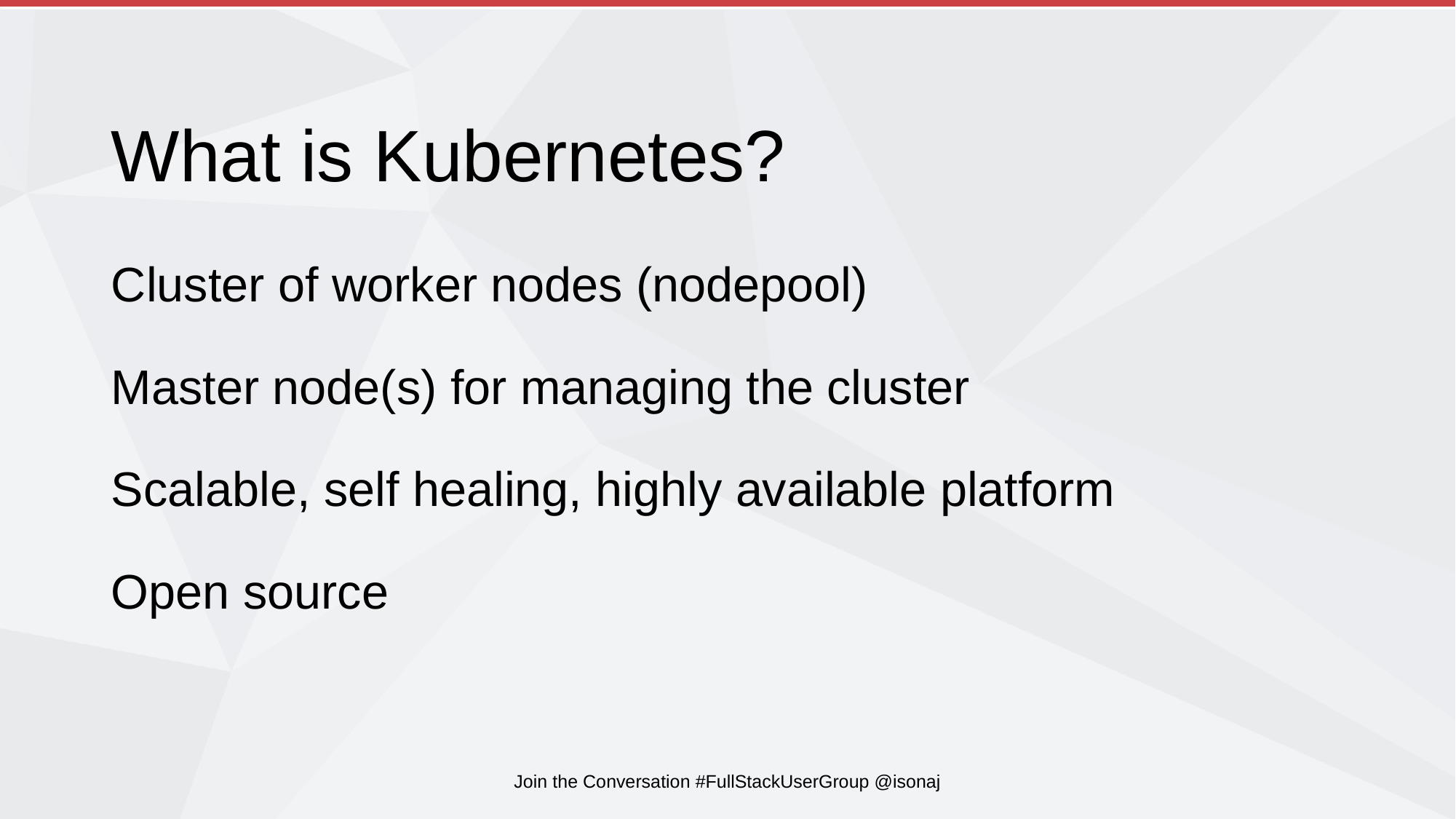

# What is Kubernetes?
Cluster of worker nodes (nodepool)
Master node(s) for managing the cluster
Scalable, self healing, highly available platform
Open source
Join the Conversation #FullStackUserGroup @isonaj